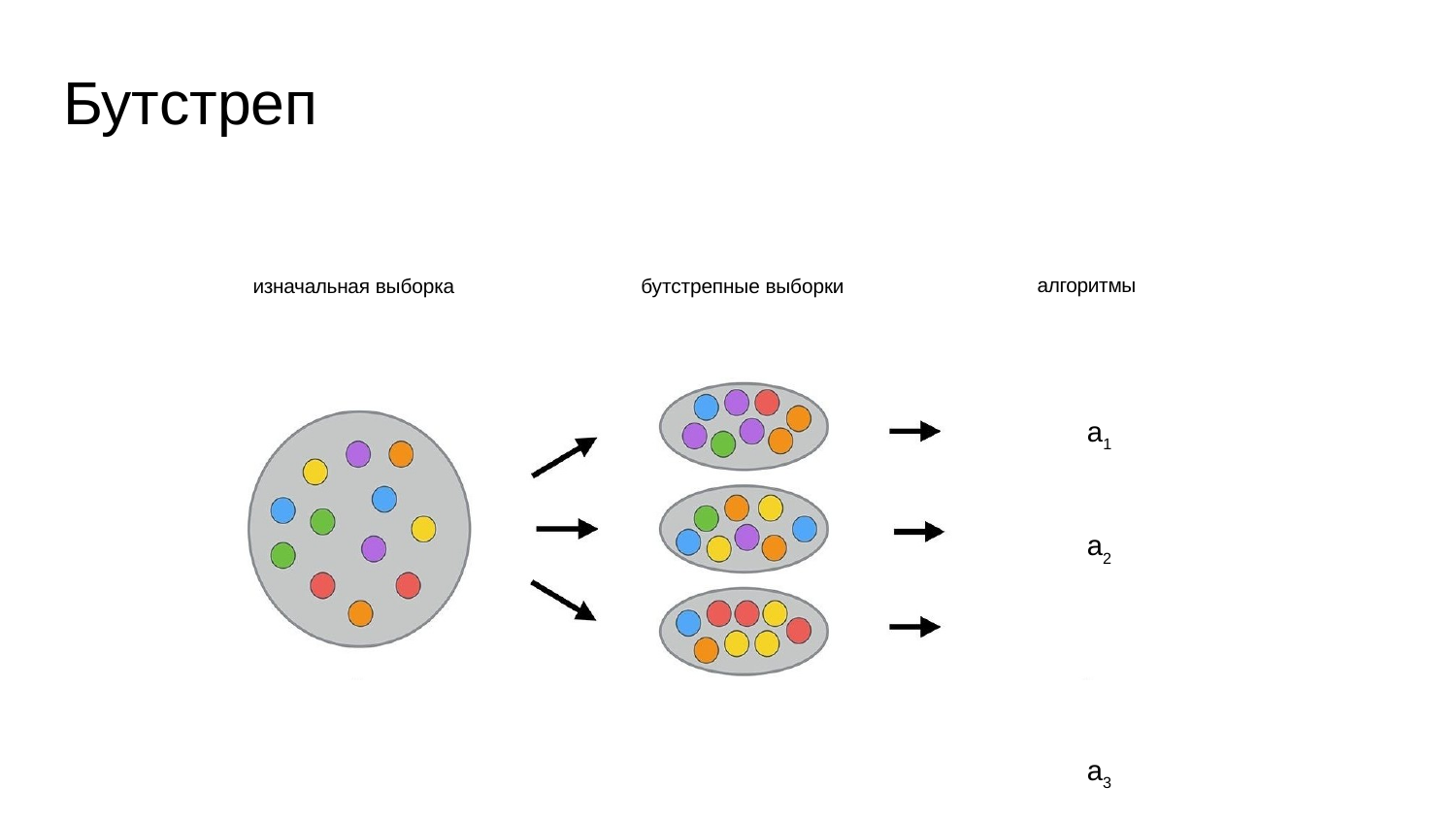

# Бутстреп

алгоритмы
изначальная выборка
бутстрепные выборки

a1
a2  a3